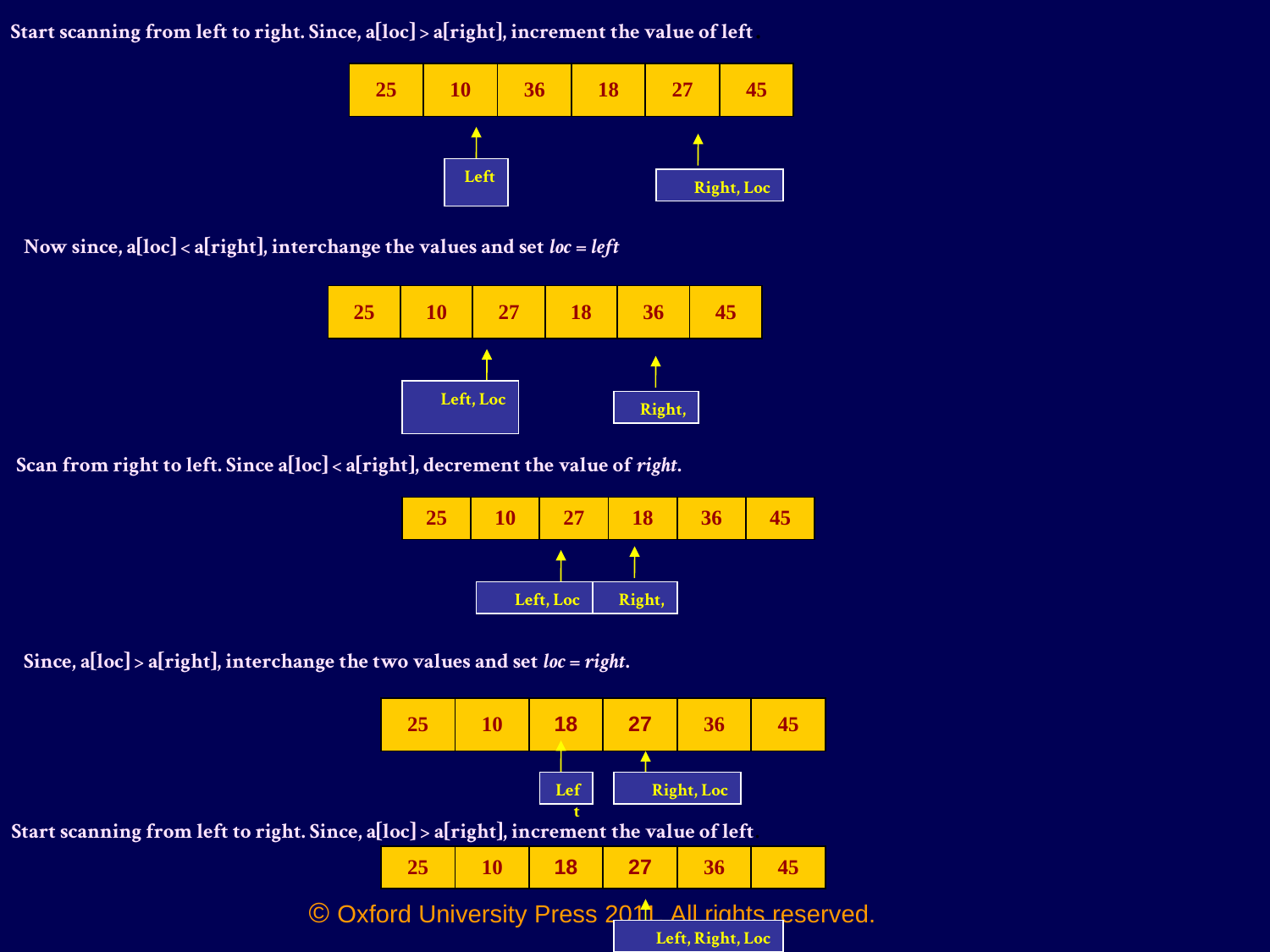

Start scanning from left to right. Since, a[loc] > a[right], increment the value of left.
| 25 | 10 | 36 | 18 | 27 | 45 |
| --- | --- | --- | --- | --- | --- |

Left
Right, Loc
Now since, a[loc] < a[right], interchange the values and set loc = left
| 25 | 10 | 27 | 18 | 36 | 45 |
| --- | --- | --- | --- | --- | --- |

Left, Loc
Right,
Scan from right to left. Since a[loc] < a[right], decrement the value of right.
| 25 | 10 | 27 | 18 | 36 | 45 |
| --- | --- | --- | --- | --- | --- |

Left, Loc
Right,
Since, a[loc] > a[right], interchange the two values and set loc = right.
| 25 | 10 | 18 | 27 | 36 | 45 |
| --- | --- | --- | --- | --- | --- |

Left
Right, Loc
Start scanning from left to right. Since, a[loc] > a[right], increment the value of left.
| 25 | 10 | 18 | 27 | 36 | 45 |
| --- | --- | --- | --- | --- | --- |

Left, Right, Loc